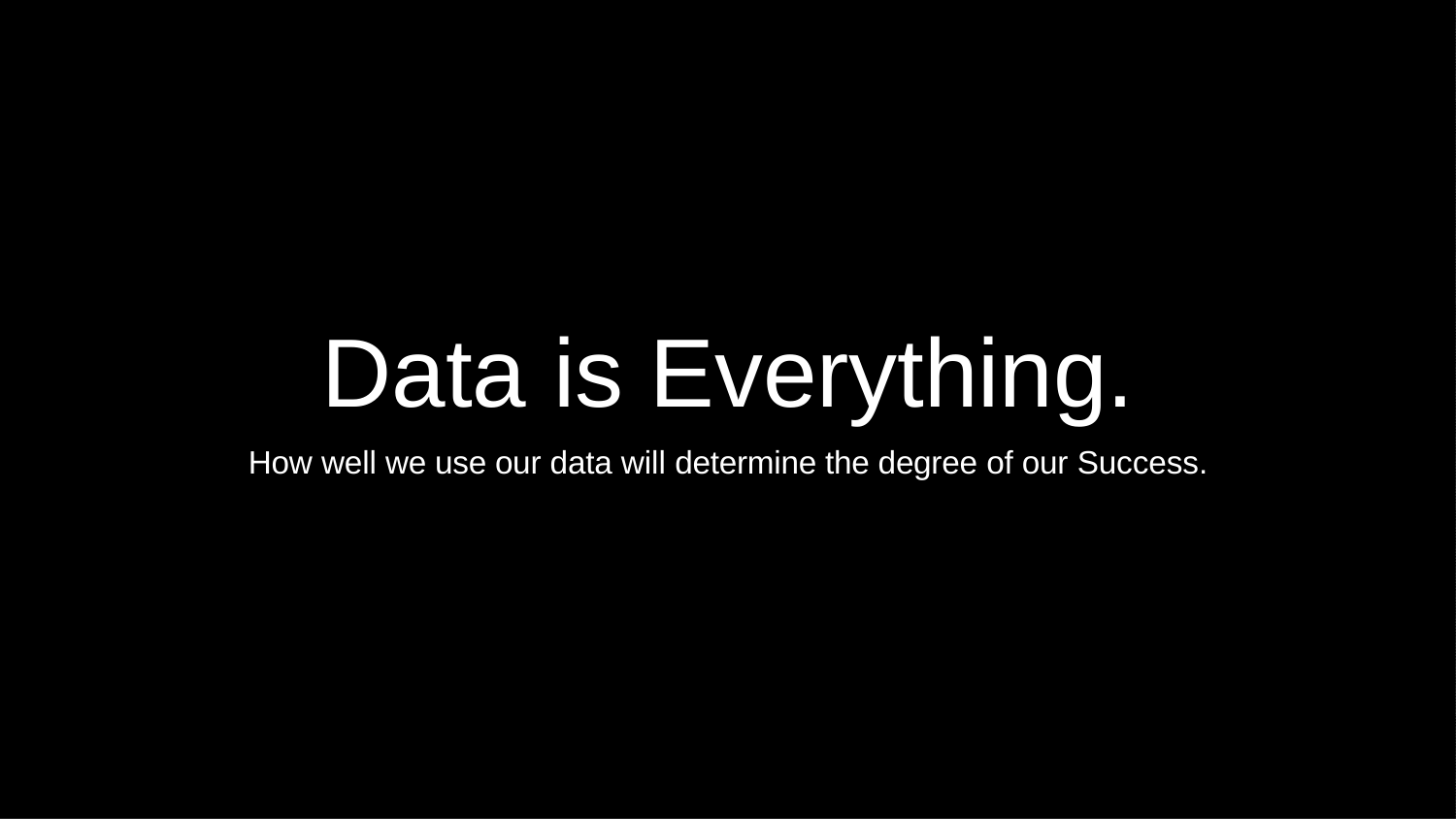

# Data is Everything.
How well we use our data will determine the degree of our Success.

Data & Analytics	2